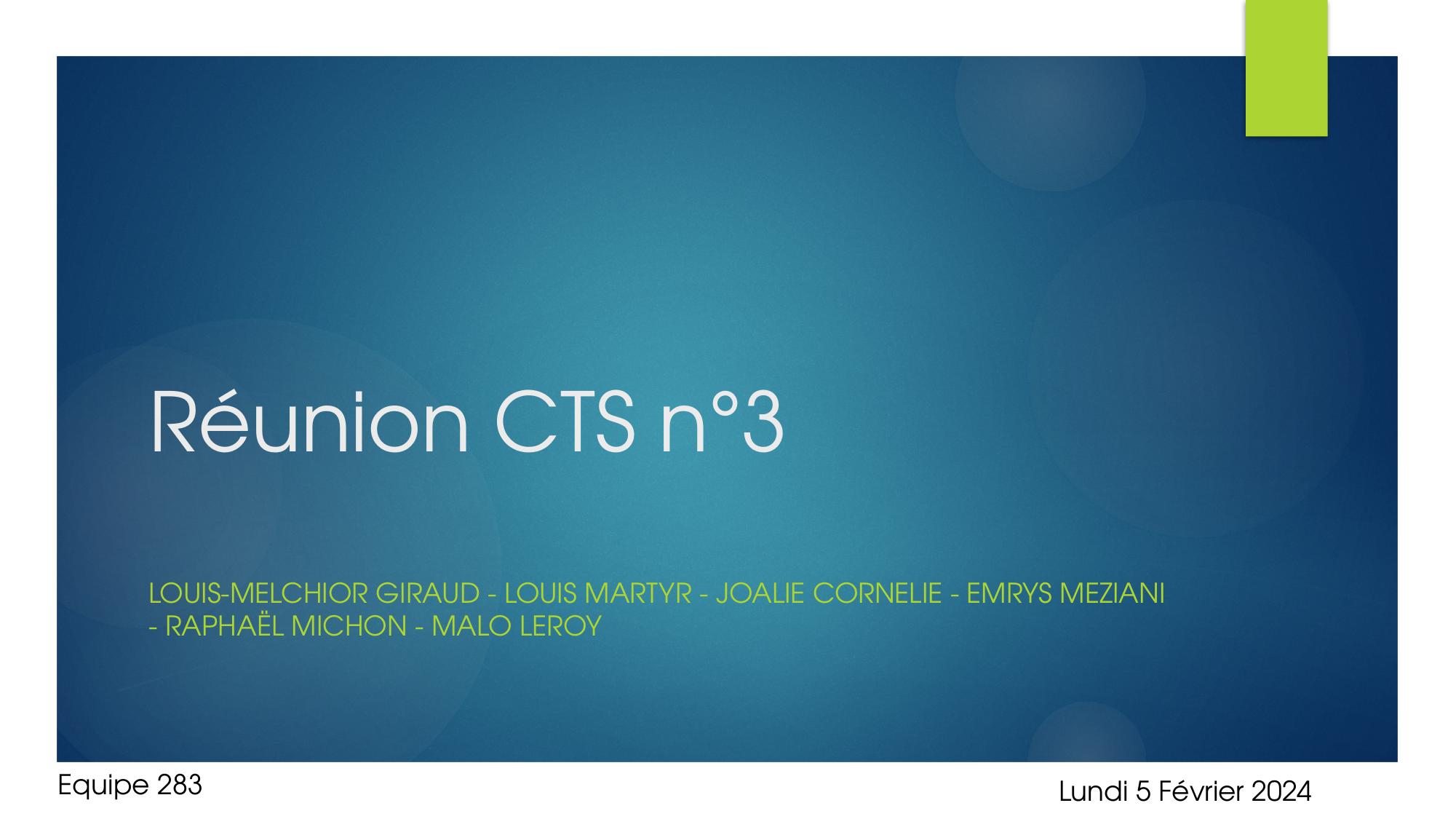

# Réunion CTS n°3
Louis-Melchior GIRAUD - Louis MARTYR - Joalie CORNELIE - Emrys MEZIANI - Raphaël MICHON - Malo LEROY

Equipe 283
Lundi 5 Février 2024